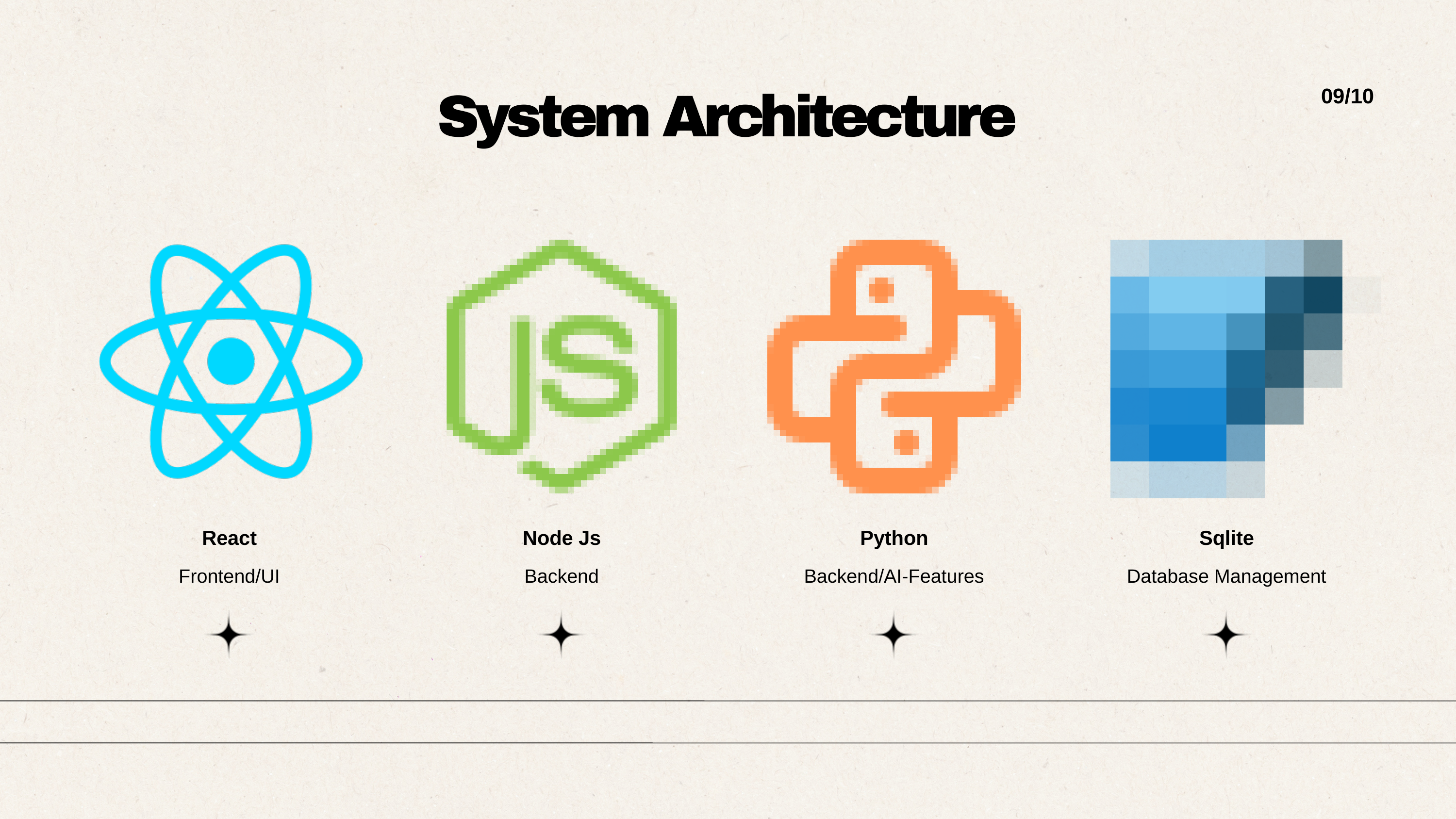

09/10
System Architecture

React
Node Js
Python
Sqlite
Frontend/UI
Backend
Backend/AI-Features
Database Management